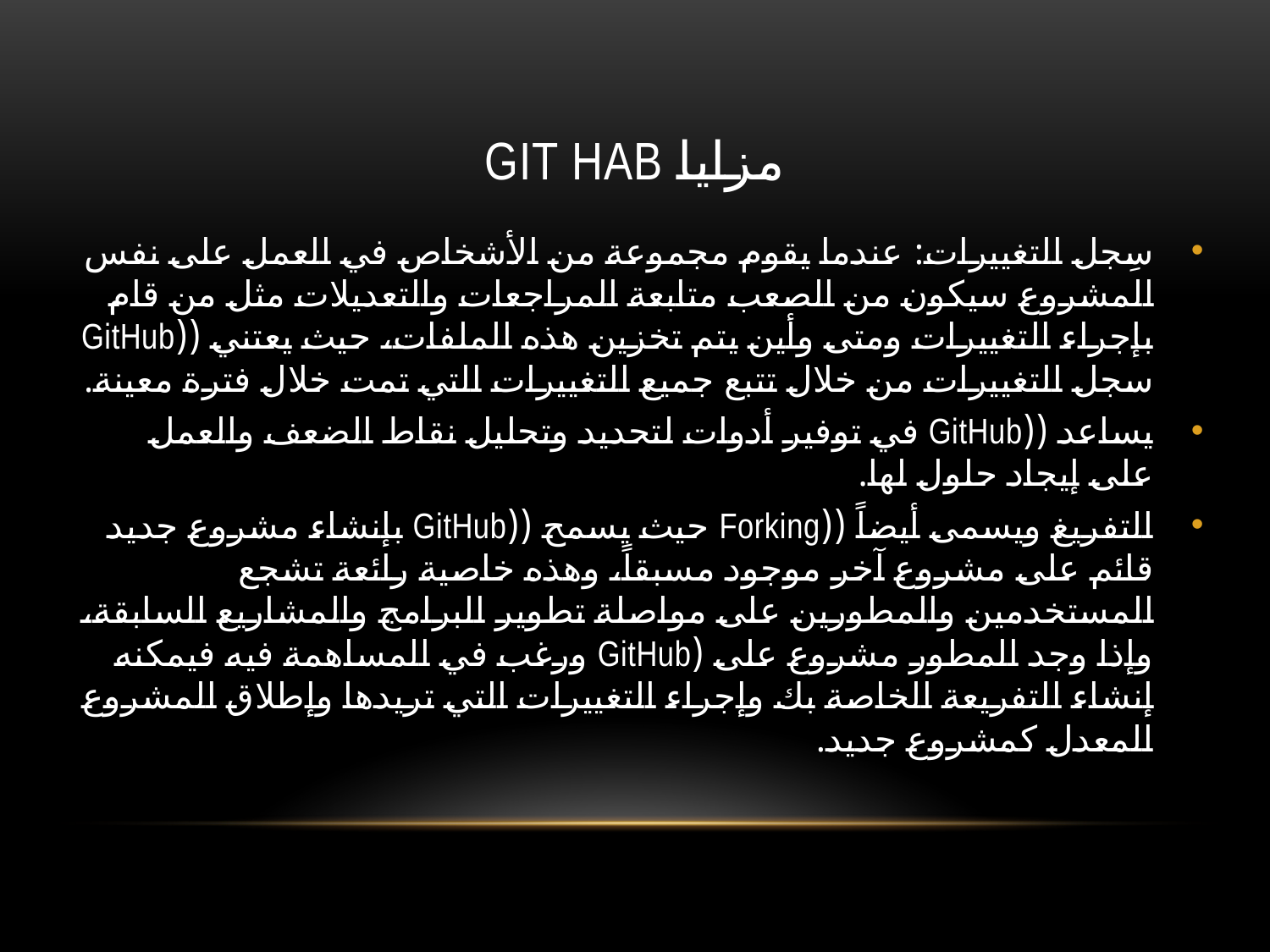

# مزايا Git Hab
سِجل التغييرات: عندما يقوم مجموعة من الأشخاص في العمل على نفس المشروع سيكون من الصعب متابعة المراجعات والتعديلات مثل من قام بإجراء التغييرات ومتى وأين يتم تخزين هذه الملفات، حيث يعتني ((GitHub سجل التغييرات من خلال تتبع جميع التغييرات التي تمت خلال فترة معينة.
يساعد ((GitHub في توفير أدوات لتحديد وتحليل نقاط الضعف والعمل على إيجاد حلول لها.
التفريغ ويسمى أيضاً ((Forking حيث يسمح ((GitHub بإنشاء مشروع جديد قائم على مشروع آخر موجود مسبقاً، وهذه خاصية رائعة تشجع المستخدمين والمطورين على مواصلة تطوير البرامج والمشاريع السابقة، وإذا وجد المطور مشروع على (GitHub ورغب في المساهمة فيه فيمكنه إنشاء التفريعة الخاصة بك وإجراء التغييرات التي تريدها وإطلاق المشروع المعدل كمشروع جديد.